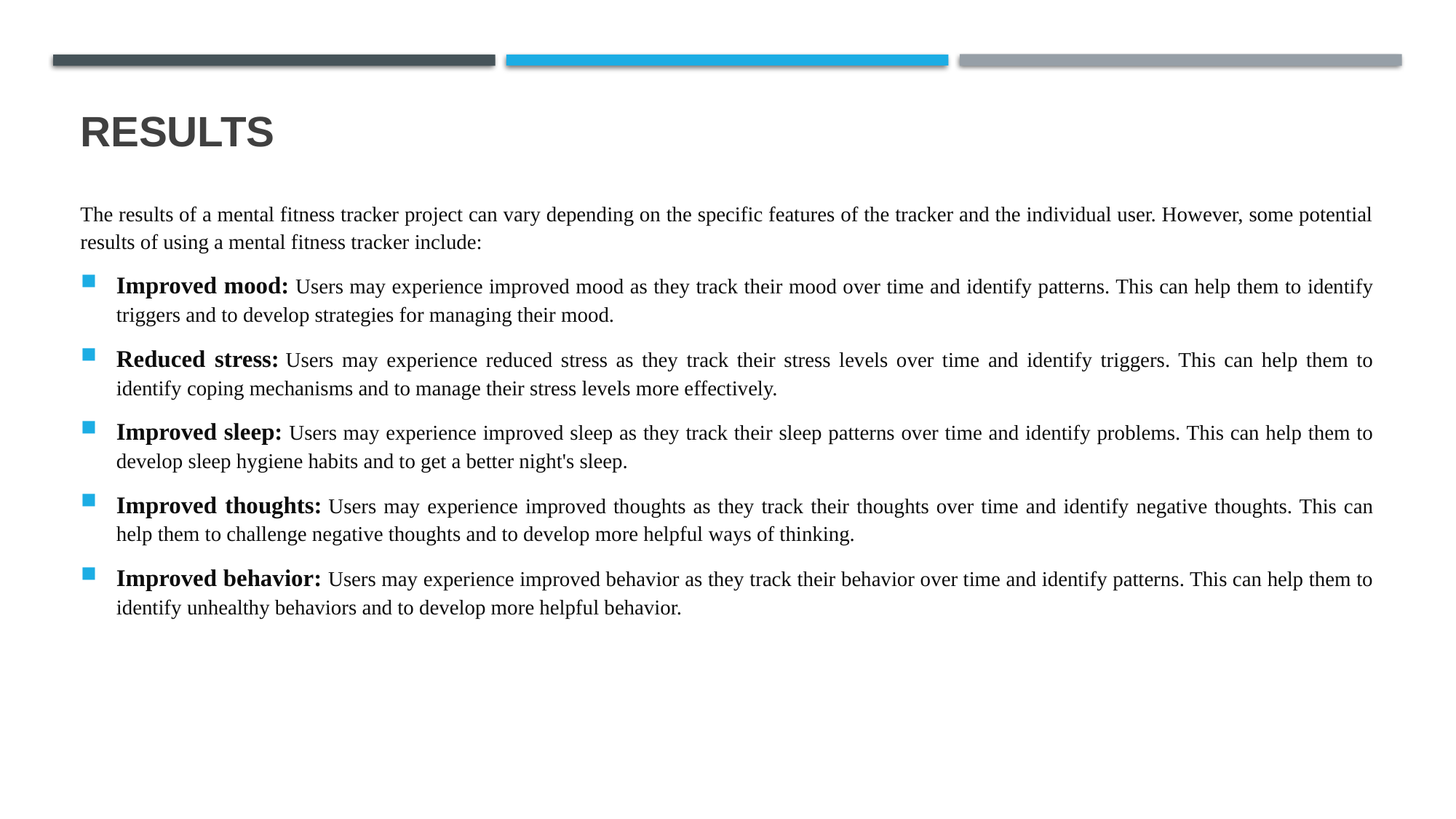

# Results
The results of a mental fitness tracker project can vary depending on the specific features of the tracker and the individual user. However, some potential results of using a mental fitness tracker include:
Improved mood: Users may experience improved mood as they track their mood over time and identify patterns. This can help them to identify triggers and to develop strategies for managing their mood.
Reduced stress: Users may experience reduced stress as they track their stress levels over time and identify triggers. This can help them to identify coping mechanisms and to manage their stress levels more effectively.
Improved sleep: Users may experience improved sleep as they track their sleep patterns over time and identify problems. This can help them to develop sleep hygiene habits and to get a better night's sleep.
Improved thoughts: Users may experience improved thoughts as they track their thoughts over time and identify negative thoughts. This can help them to challenge negative thoughts and to develop more helpful ways of thinking.
Improved behavior: Users may experience improved behavior as they track their behavior over time and identify patterns. This can help them to identify unhealthy behaviors and to develop more helpful behavior.